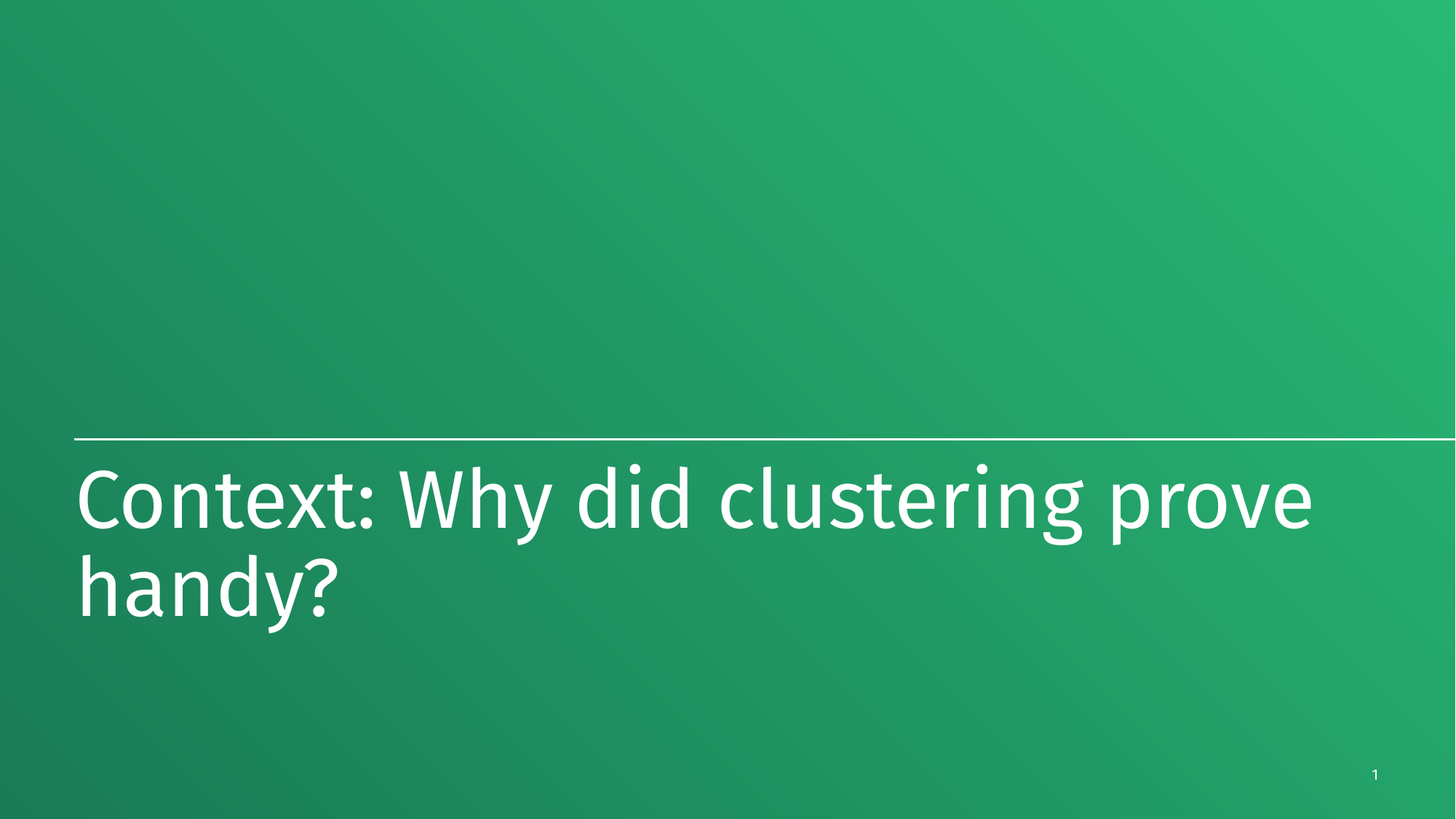

# Context: Why did clustering prove handy?